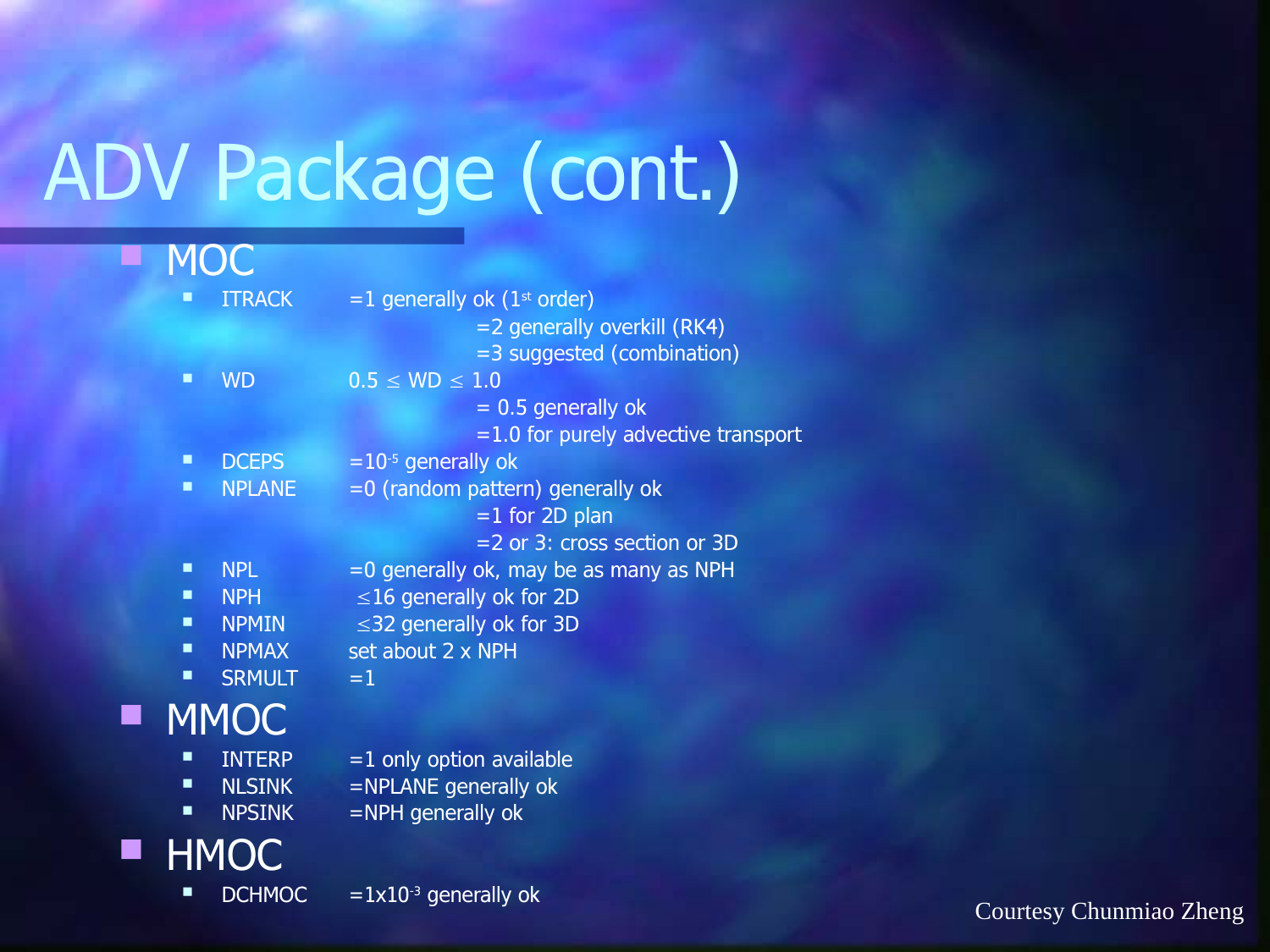

# ADV Package (cont.)
MOC
ITRACK	=1 generally ok (1st order)
			=2 generally overkill (RK4)
			=3 suggested (combination)
WD	0.5 ≤ WD ≤ 1.0
			= 0.5 generally ok
			=1.0 for purely advective transport
DCEPS	=10-5 generally ok
NPLANE	=0 (random pattern) generally ok
			=1 for 2D plan
			=2 or 3: cross section or 3D
NPL	=0 generally ok, may be as many as NPH
NPH	 ≤16 generally ok for 2D
NPMIN	 ≤32 generally ok for 3D
NPMAX	set about 2 x NPH
SRMULT	=1
MMOC
INTERP	=1 only option available
NLSINK	=NPLANE generally ok
NPSINK	=NPH generally ok
HMOC
DCHMOC	=1x10-3 generally ok
Courtesy Chunmiao Zheng